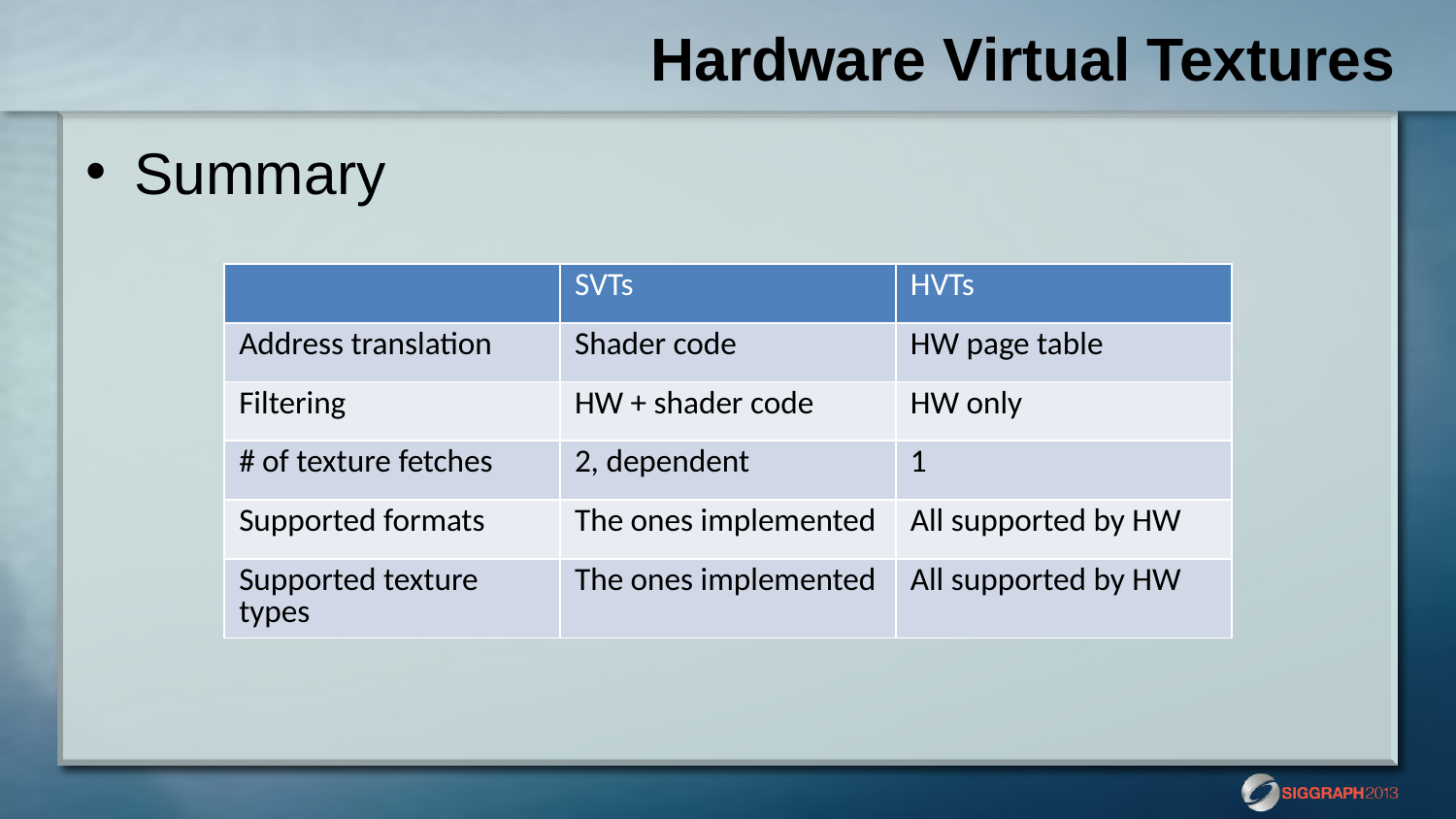

# Hardware Virtual Textures
Summary

|  | SVTs | HVTs |
| --- | --- | --- |
| Address translation | Shader code | HW page table |
| Filtering | HW + shader code | HW only |
| # of texture fetches | 2, dependent | 1 |
| Supported formats | The ones implemented | All supported by HW |
| Supported texture types | The ones implemented | All supported by HW |